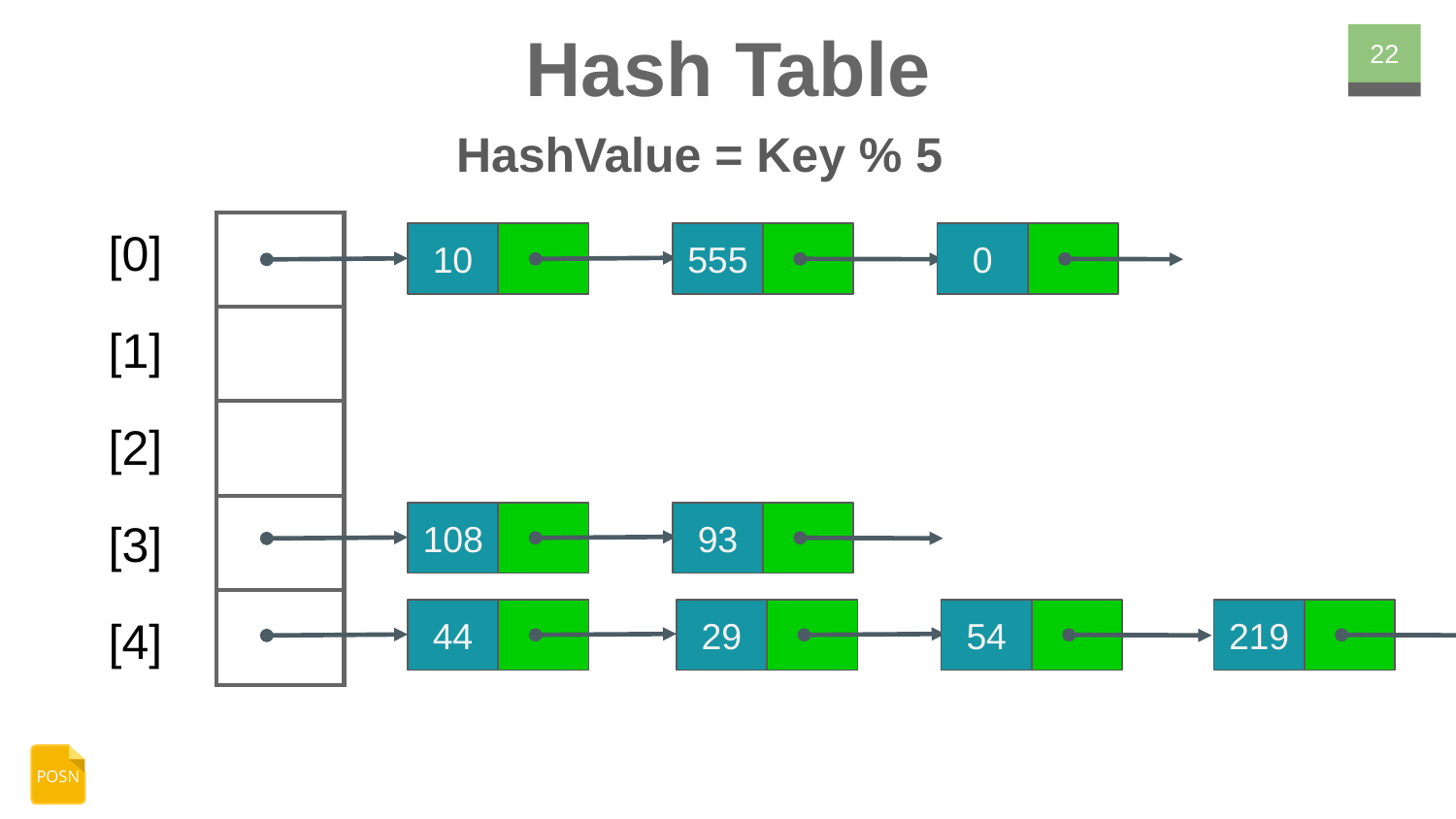

# Hash Table
22
HashValue = Key % 5
[0]
|  |
| --- |
|  |
|  |
|  |
|  |
10

555

0

[1]
[2]
[3]
108

93

[4]
44

29

54

219